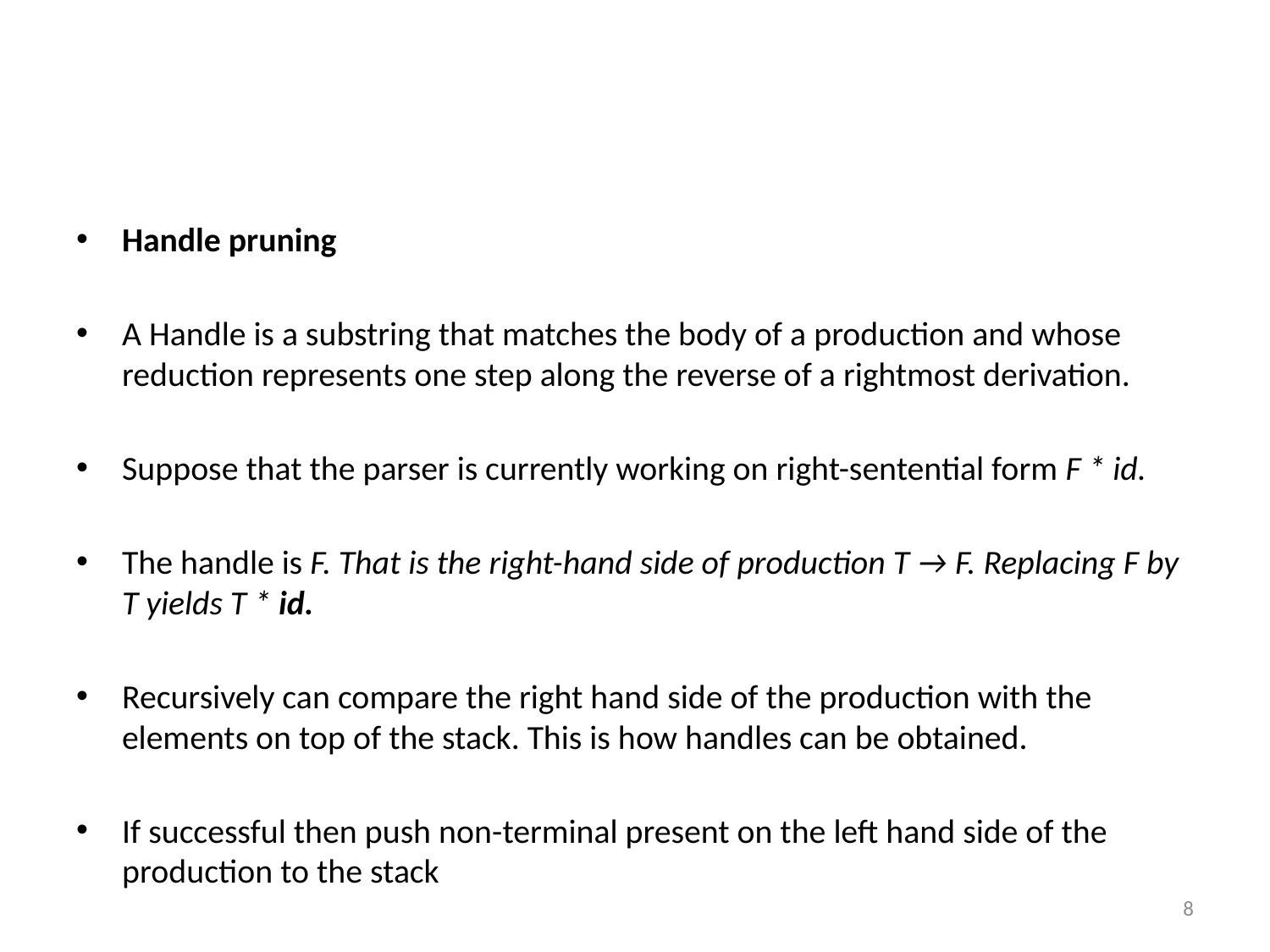

#

Handle pruning

A Handle is a substring that matches the body of a production and whose reduction represents one step along the reverse of a rightmost derivation.

Suppose that the parser is currently working on right-sentential form F * id.

The handle is F. That is the right-hand side of production T → F. Replacing F by T yields T * id.

Recursively can compare the right hand side of the production with the elements on top of the stack. This is how handles can be obtained.

If successful then push non-terminal present on the left hand side of the production to the stack

8